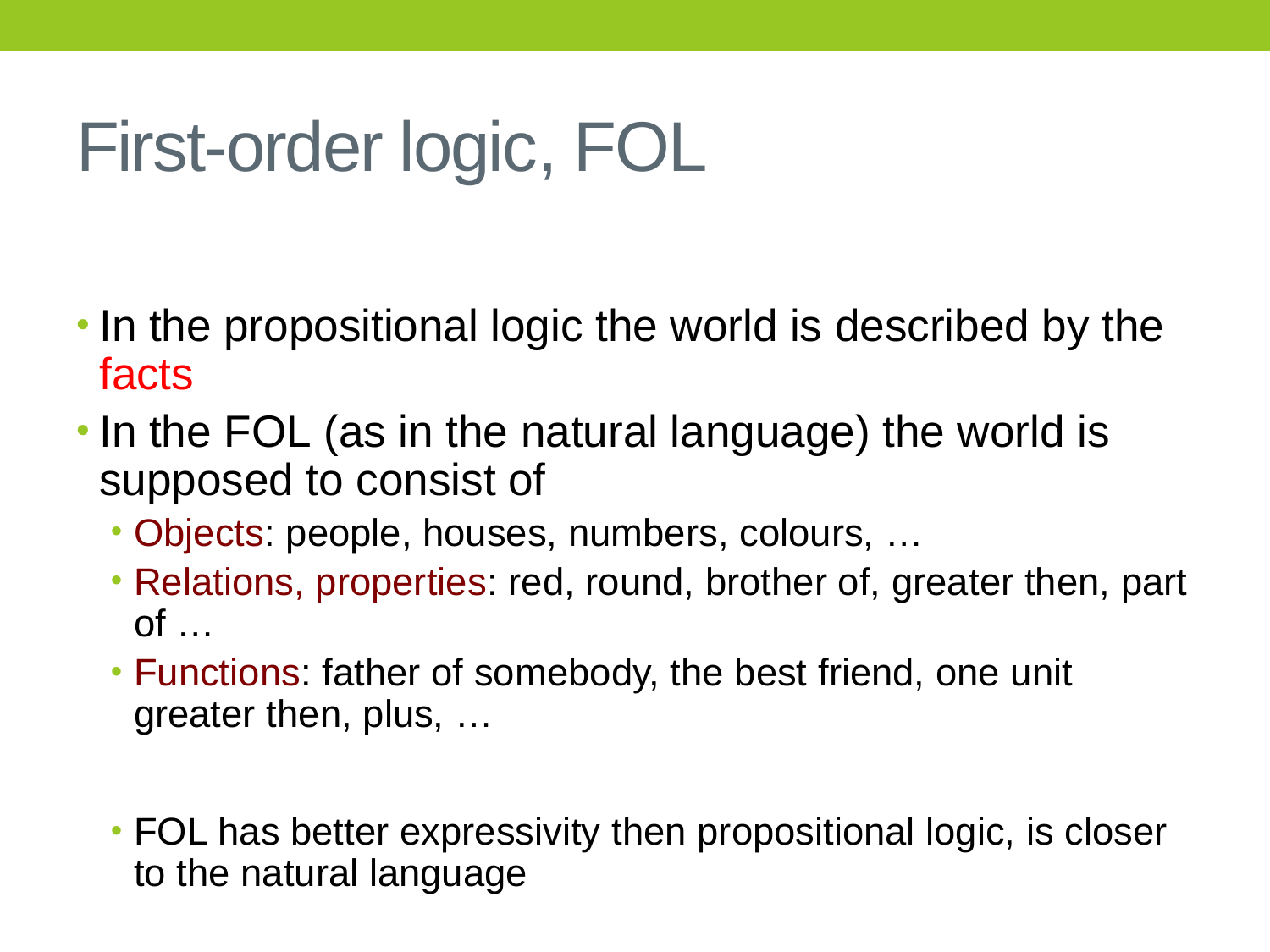

# First-order logic, FOL
In the propositional logic the world is described by the  facts
In the FOL (as in the natural language) the world is supposed to consist of
Objects: people, houses, numbers, colours, …
Relations, properties: red, round, brother of, greater then, part of …
Functions: father of somebody, the best friend, one unit greater then, plus, …

FOL has better expressivity then propositional logic, is closer to the natural language